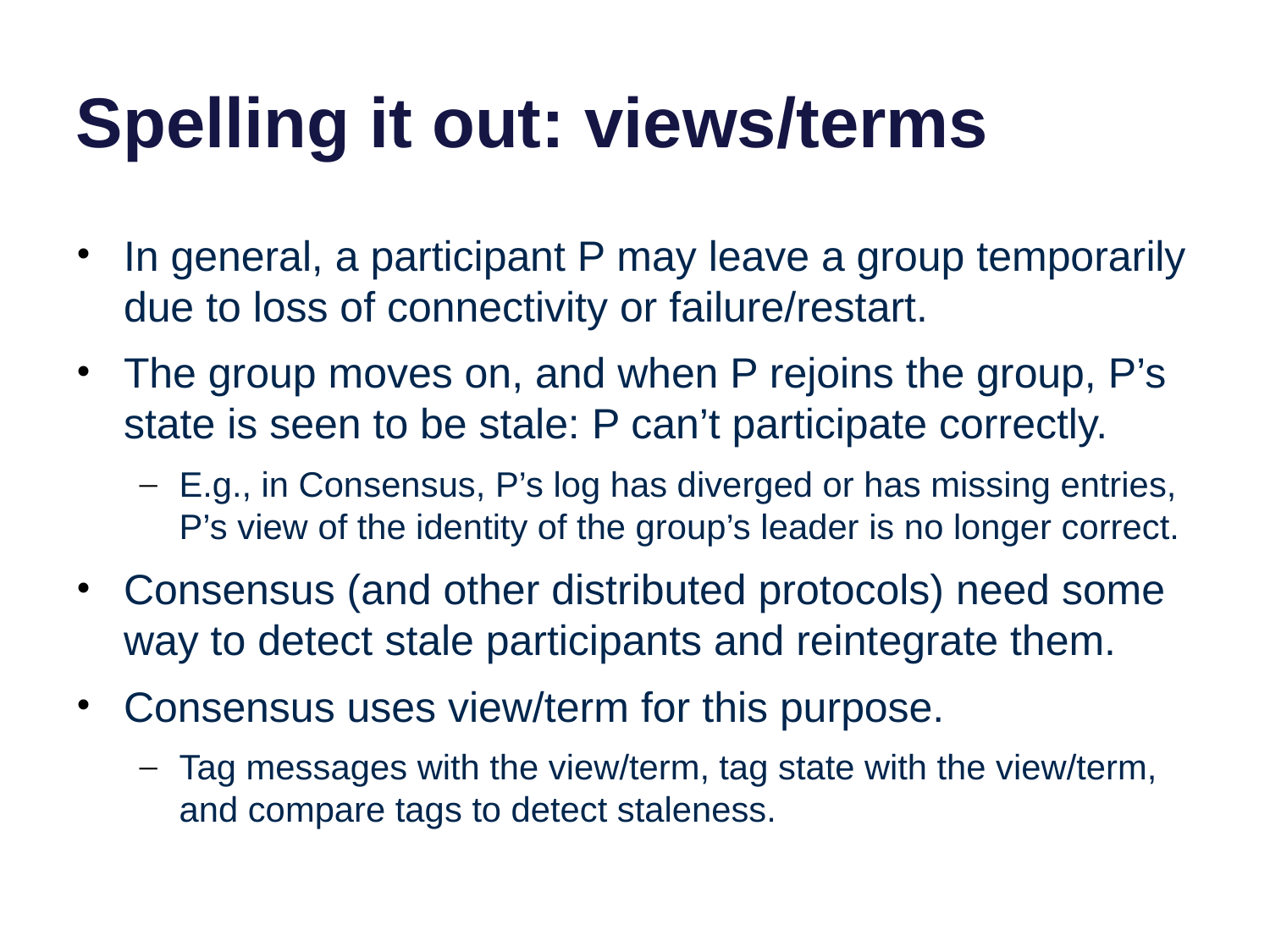

# Spelling it out: views/terms
In general, a participant P may leave a group temporarily due to loss of connectivity or failure/restart.
The group moves on, and when P rejoins the group, P’s state is seen to be stale: P can’t participate correctly.
E.g., in Consensus, P’s log has diverged or has missing entries, P’s view of the identity of the group’s leader is no longer correct.
Consensus (and other distributed protocols) need some way to detect stale participants and reintegrate them.
Consensus uses view/term for this purpose.
Tag messages with the view/term, tag state with the view/term, and compare tags to detect staleness.